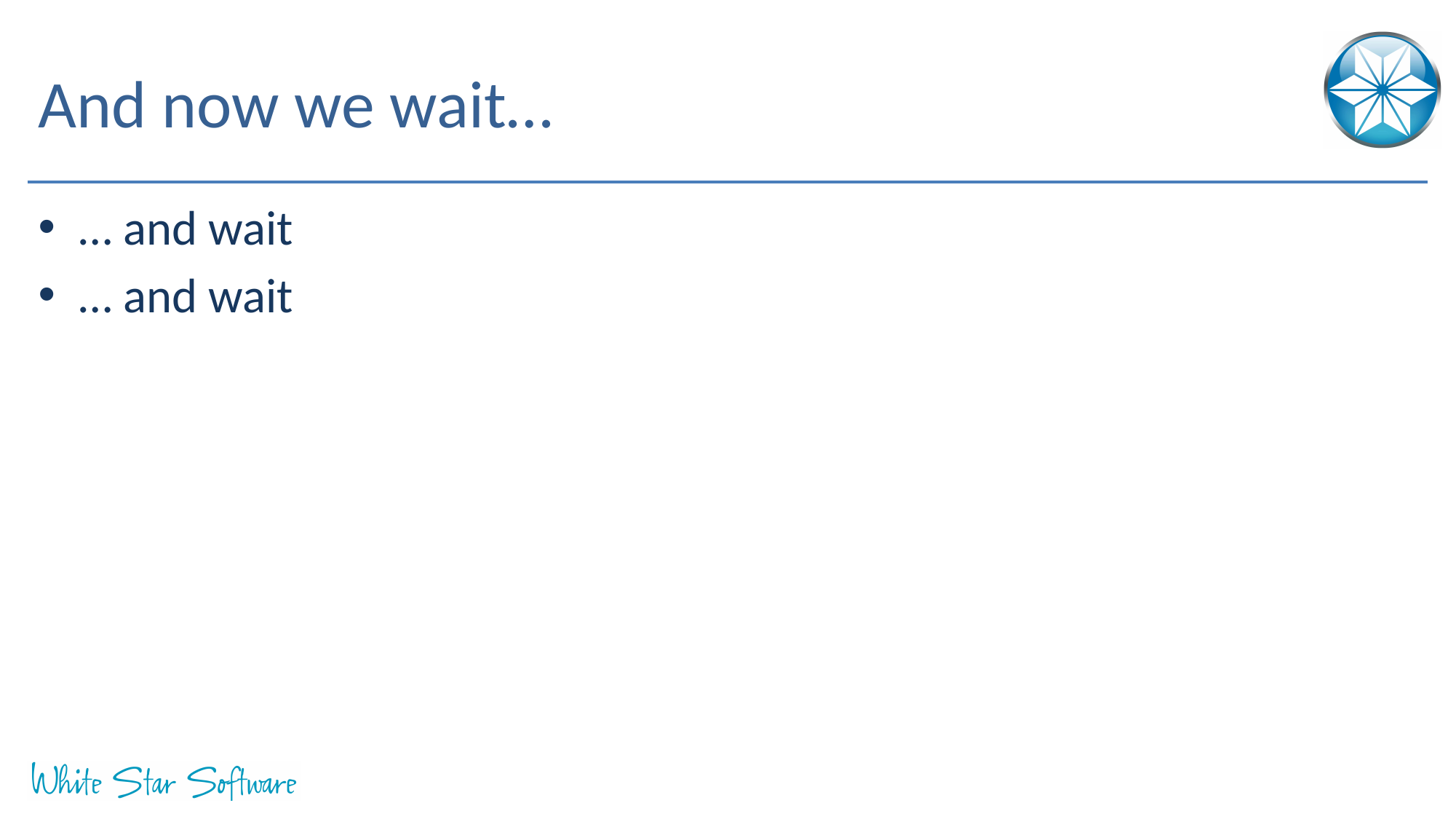

# And now we wait…
… and wait
… and wait